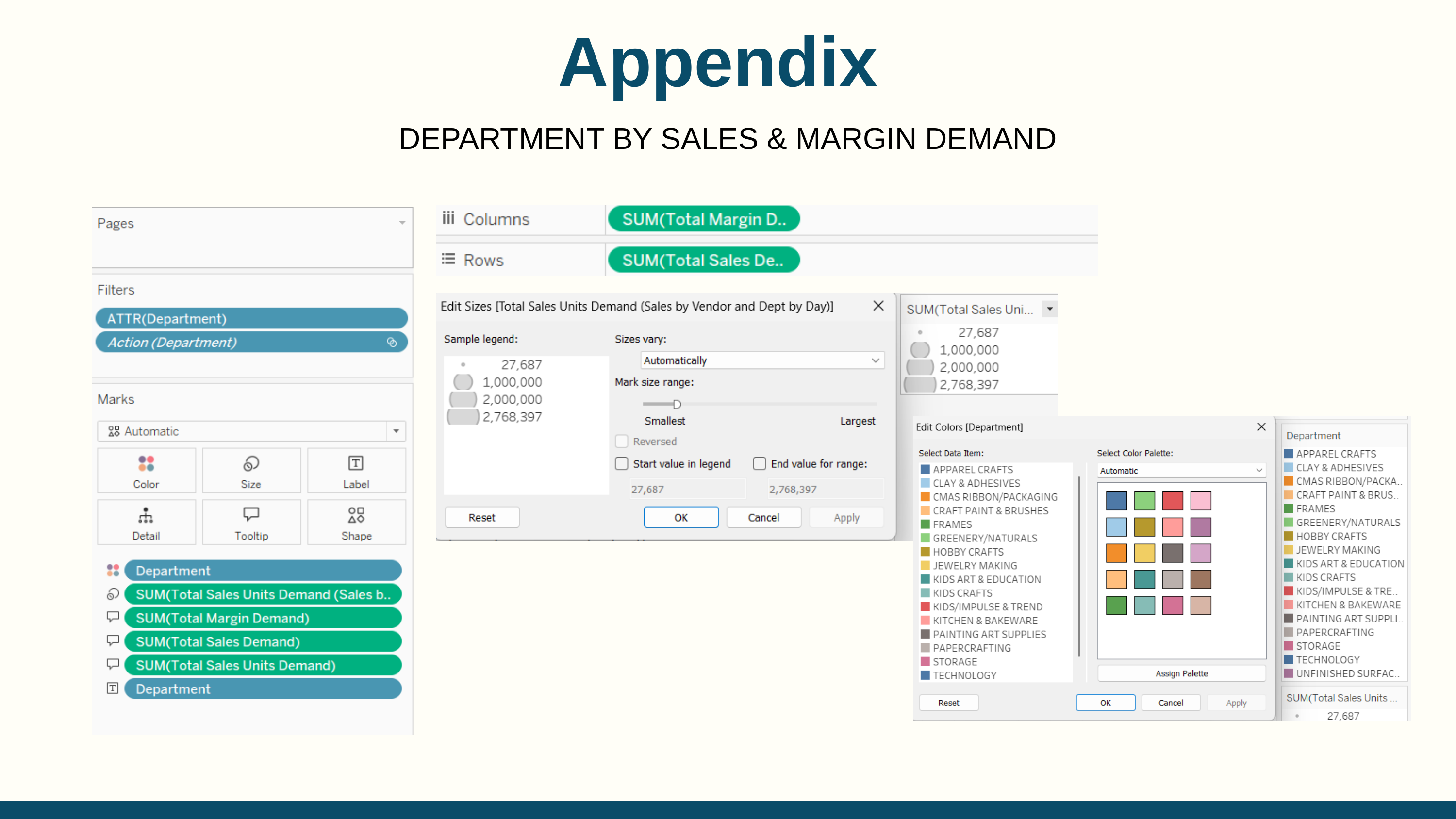

Appendix
DEPARTMENT BY SALES & MARGIN DEMAND